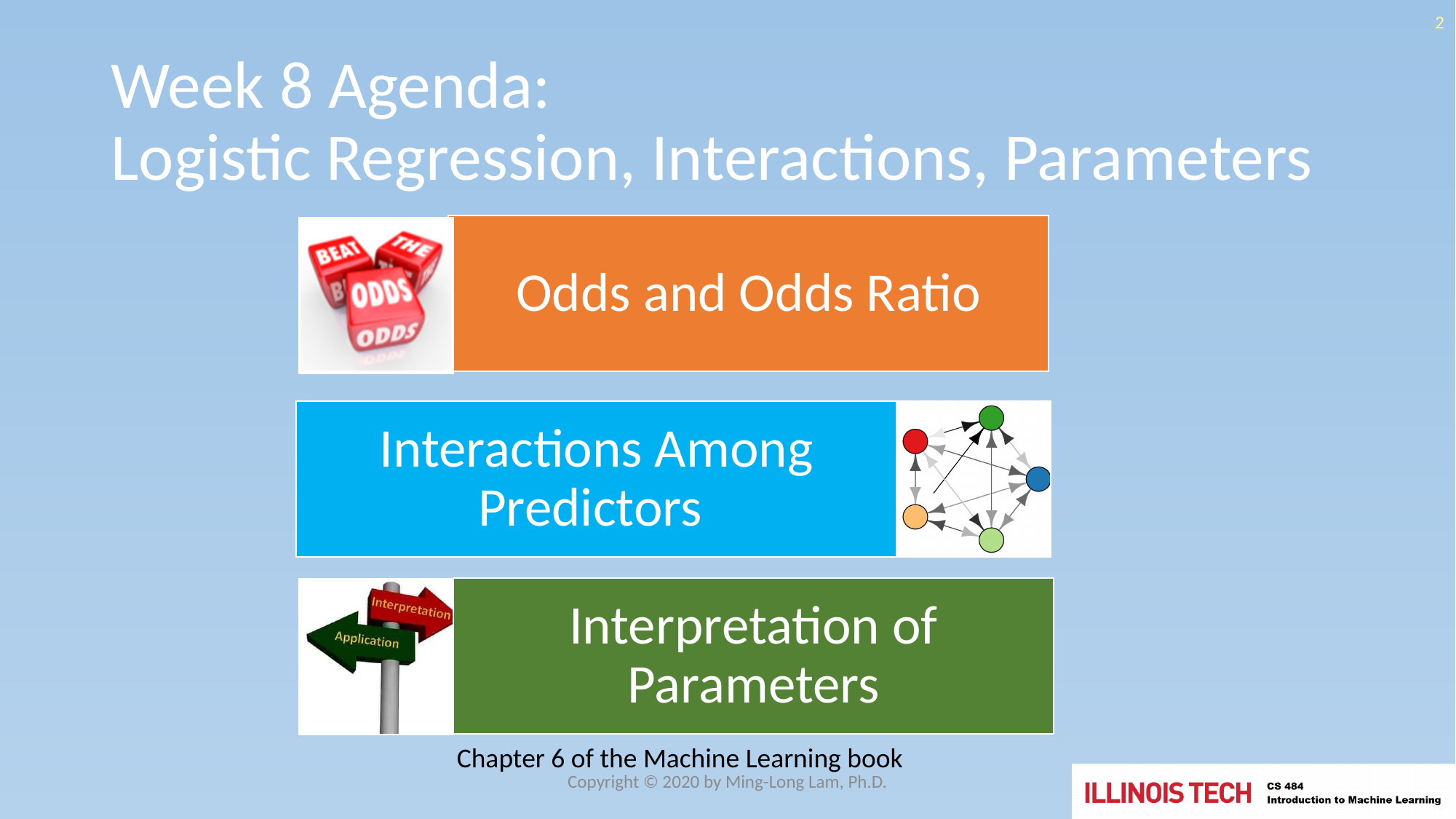

2
# Week 8 Agenda: Logistic Regression, Interactions, Parameters
Odds and Odds Ratio
Interactions Among Predictors
Interpretation of Parameters
Chapter 6 of the Machine Learning book
Copyright © 2020 by Ming-Long Lam, Ph.D.